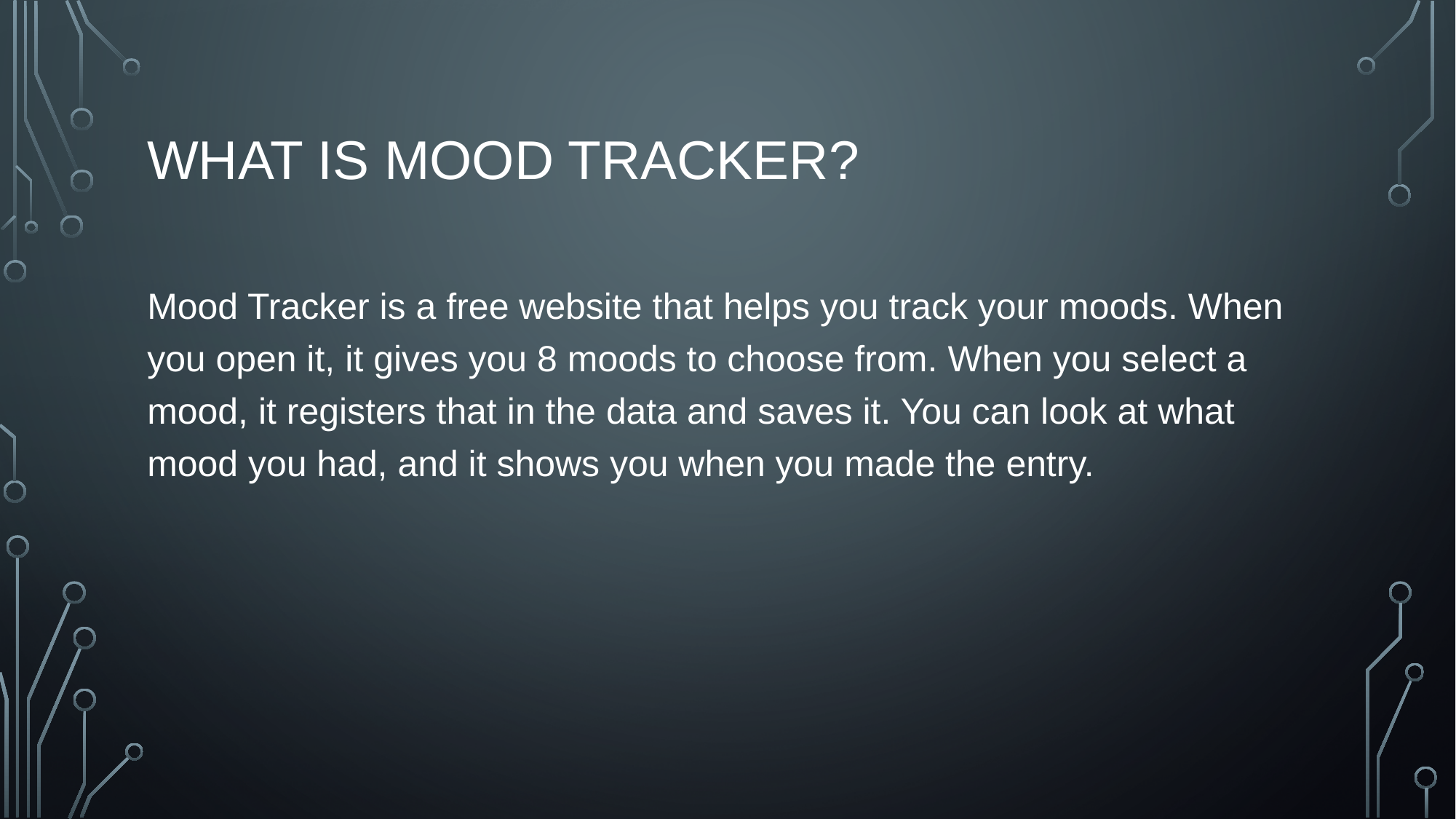

# What is mood tracker?
Mood Tracker is a free website that helps you track your moods. When you open it, it gives you 8 moods to choose from. When you select a mood, it registers that in the data and saves it. You can look at what mood you had, and it shows you when you made the entry.